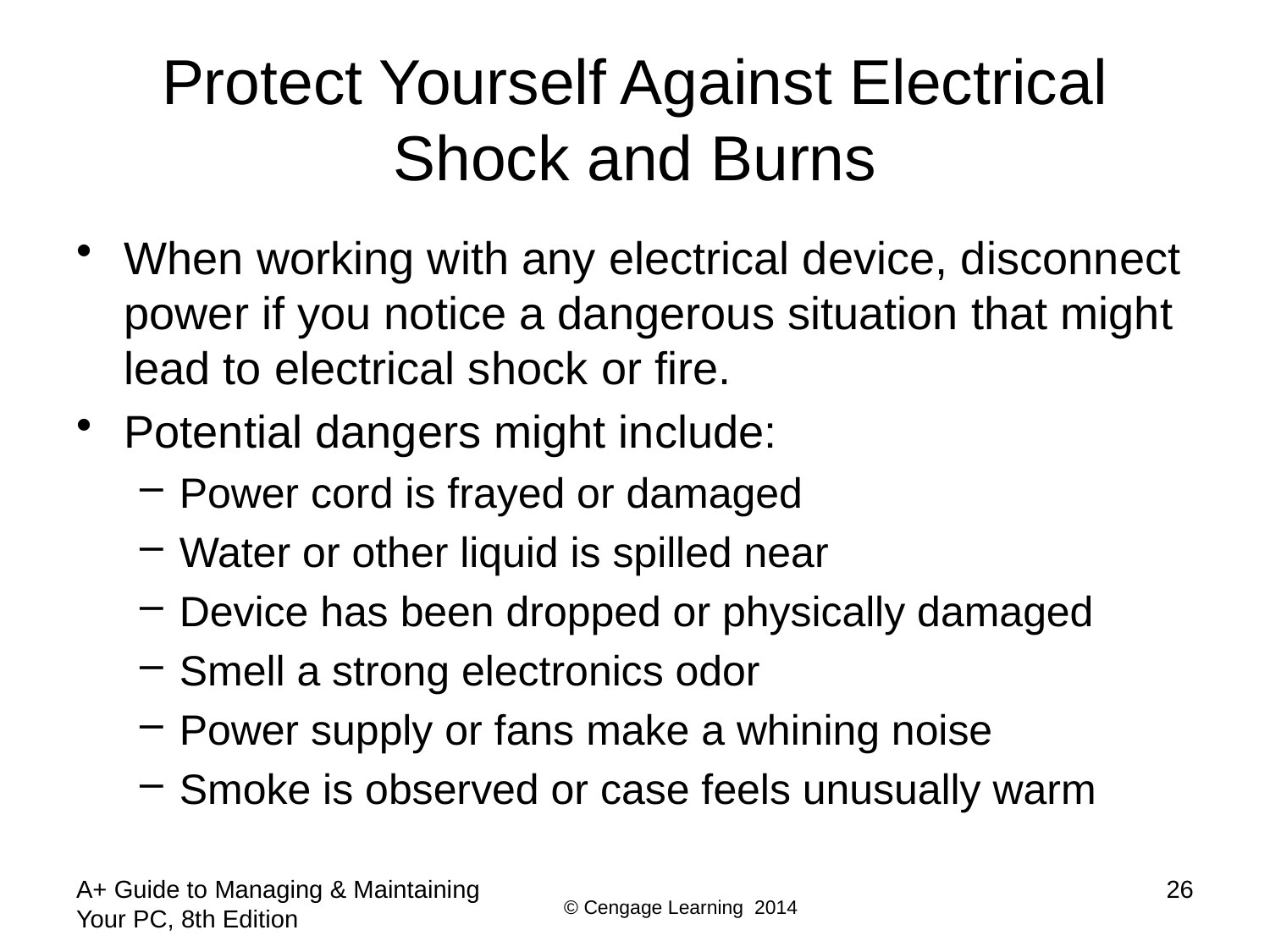

# Protect Yourself Against Electrical Shock and Burns
When working with any electrical device, disconnect power if you notice a dangerous situation that might lead to electrical shock or fire.
Potential dangers might include:
Power cord is frayed or damaged
Water or other liquid is spilled near
Device has been dropped or physically damaged
Smell a strong electronics odor
Power supply or fans make a whining noise
Smoke is observed or case feels unusually warm
A+ Guide to Managing & Maintaining Your PC, 8th Edition
26